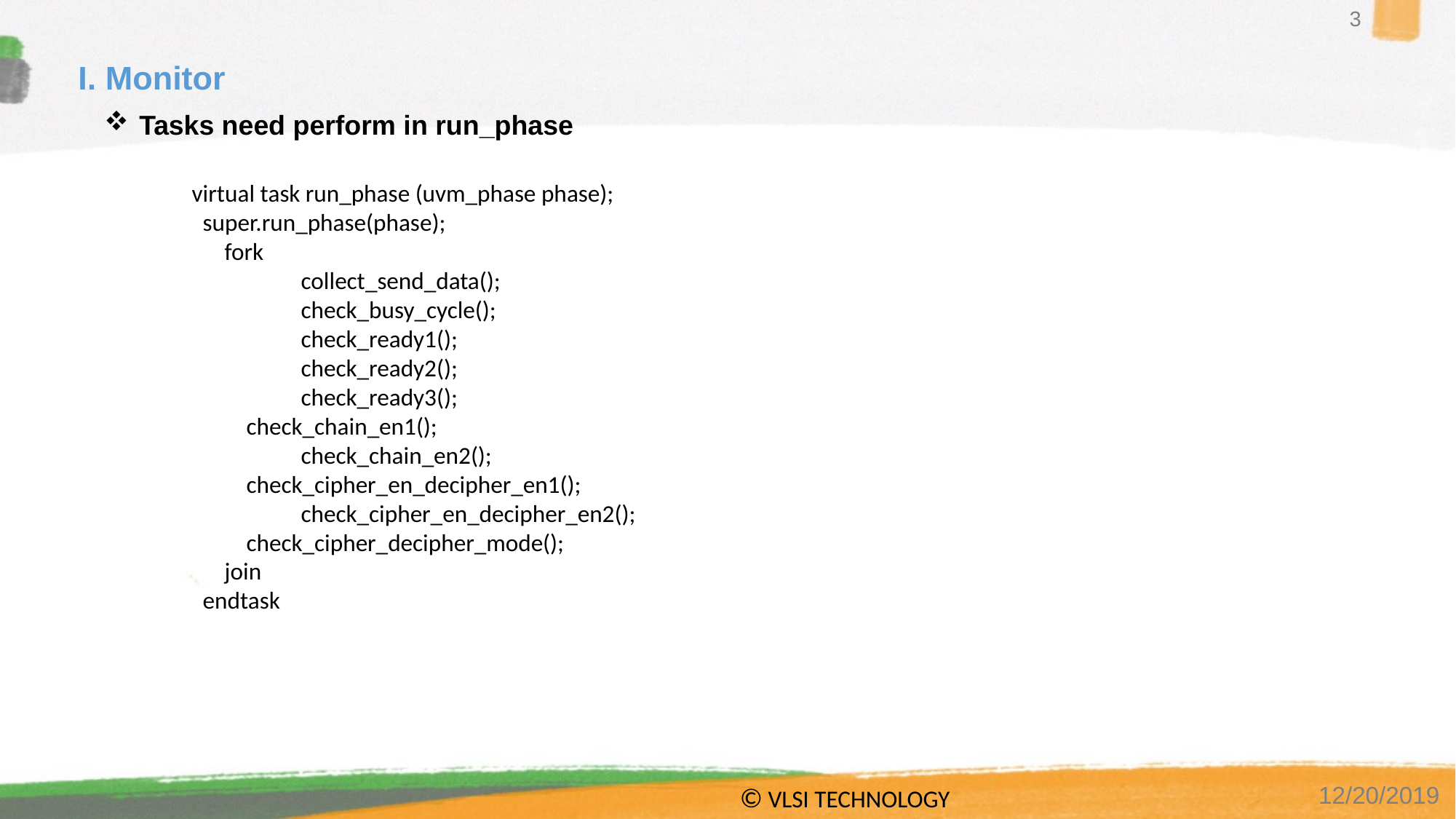

I. Monitor
Tasks need perform in run_phase
virtual task run_phase (uvm_phase phase);
  super.run_phase(phase);
      fork
        	collect_send_data();
        	check_busy_cycle();
        	check_ready1();
	check_ready2();
	check_ready3();
          check_chain_en1();
	check_chain_en2();
          check_cipher_en_decipher_en1();
	check_cipher_en_decipher_en2();
          check_cipher_decipher_mode();
      join
  endtask